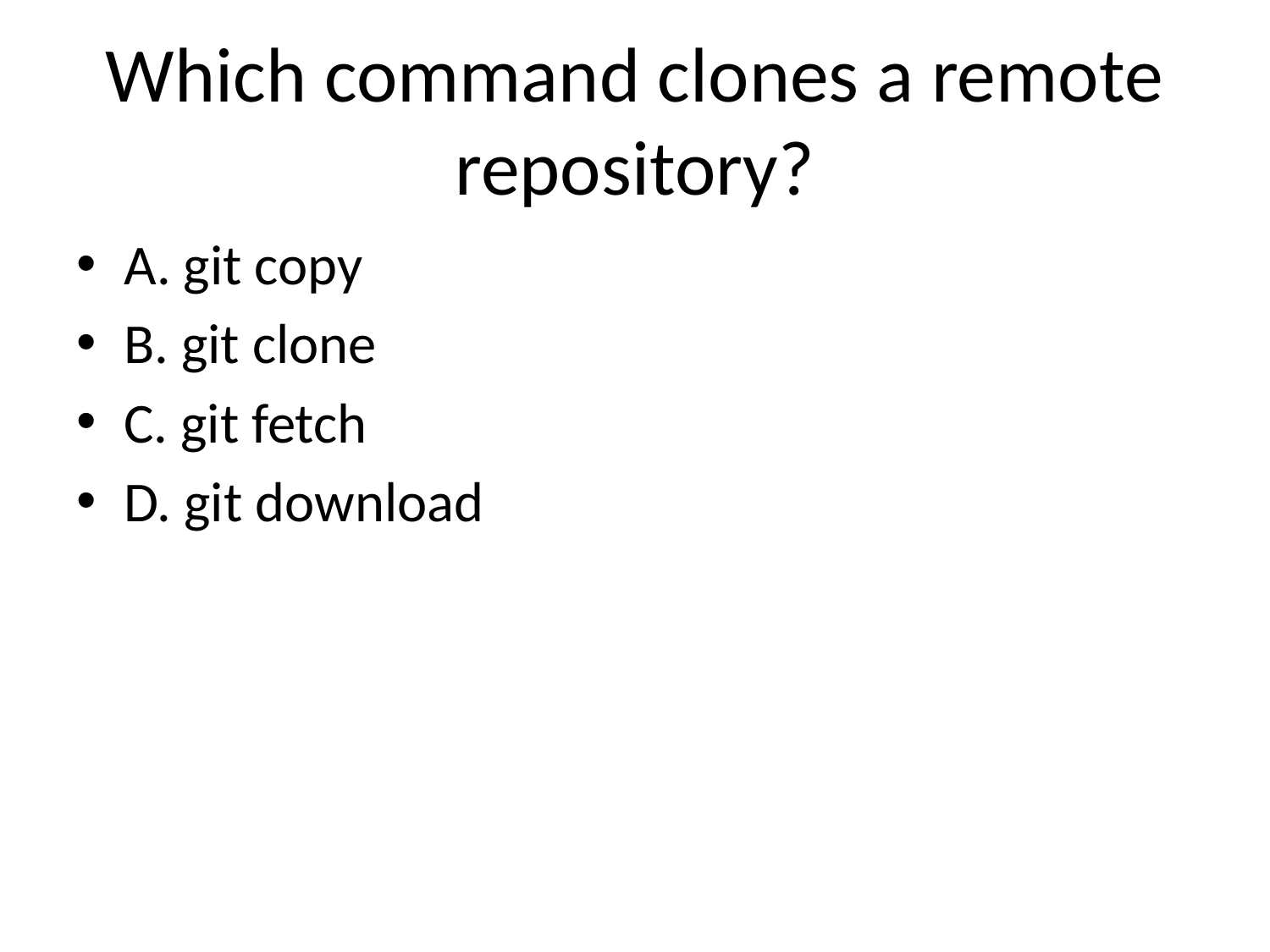

# Which command clones a remote repository?
A. git copy
B. git clone
C. git fetch
D. git download